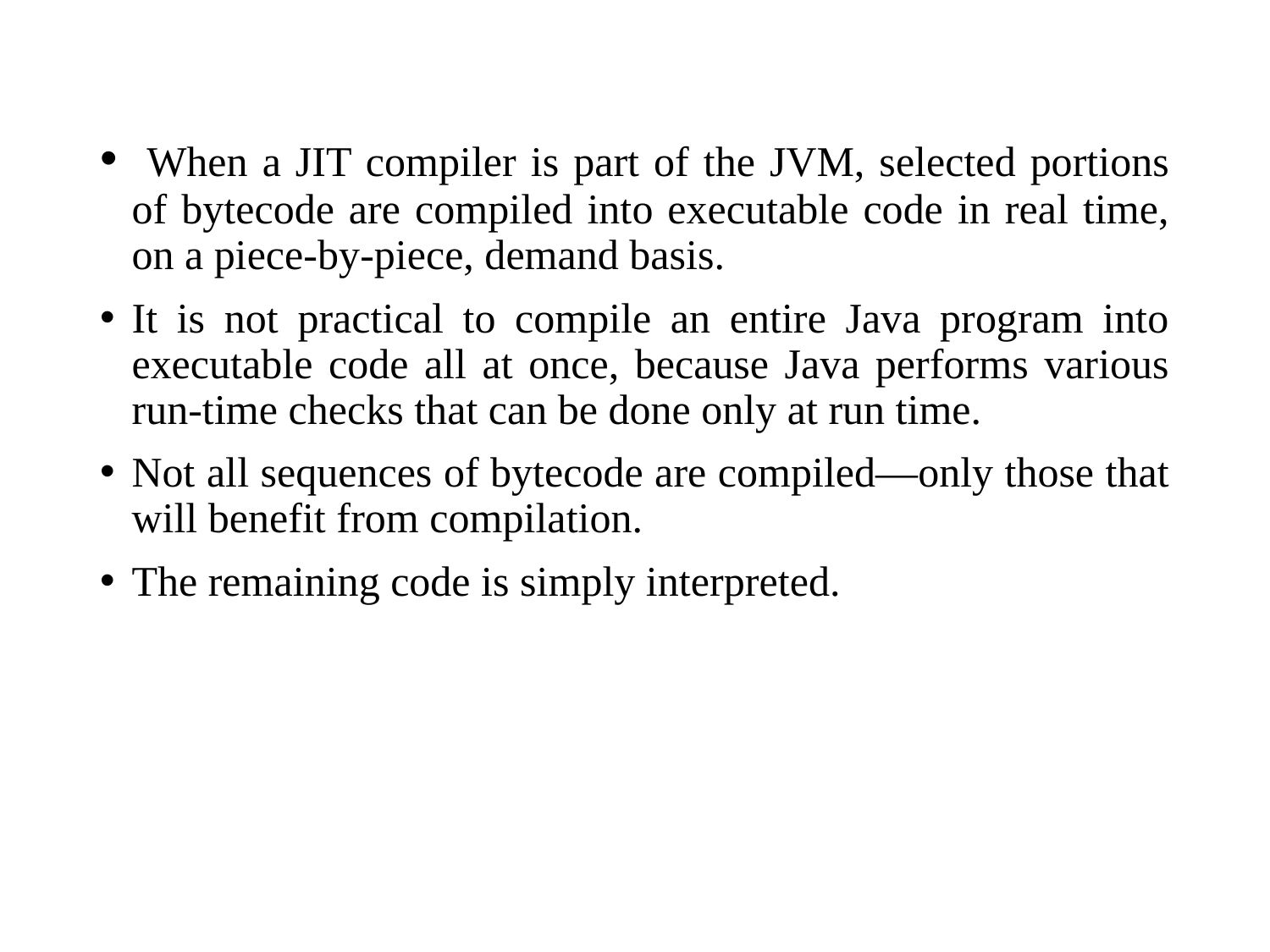

#
 When a JIT compiler is part of the JVM, selected portions of bytecode are compiled into executable code in real time, on a piece-by-piece, demand basis.
It is not practical to compile an entire Java program into executable code all at once, because Java performs various run-time checks that can be done only at run time.
Not all sequences of bytecode are compiled—only those that will benefit from compilation.
The remaining code is simply interpreted.